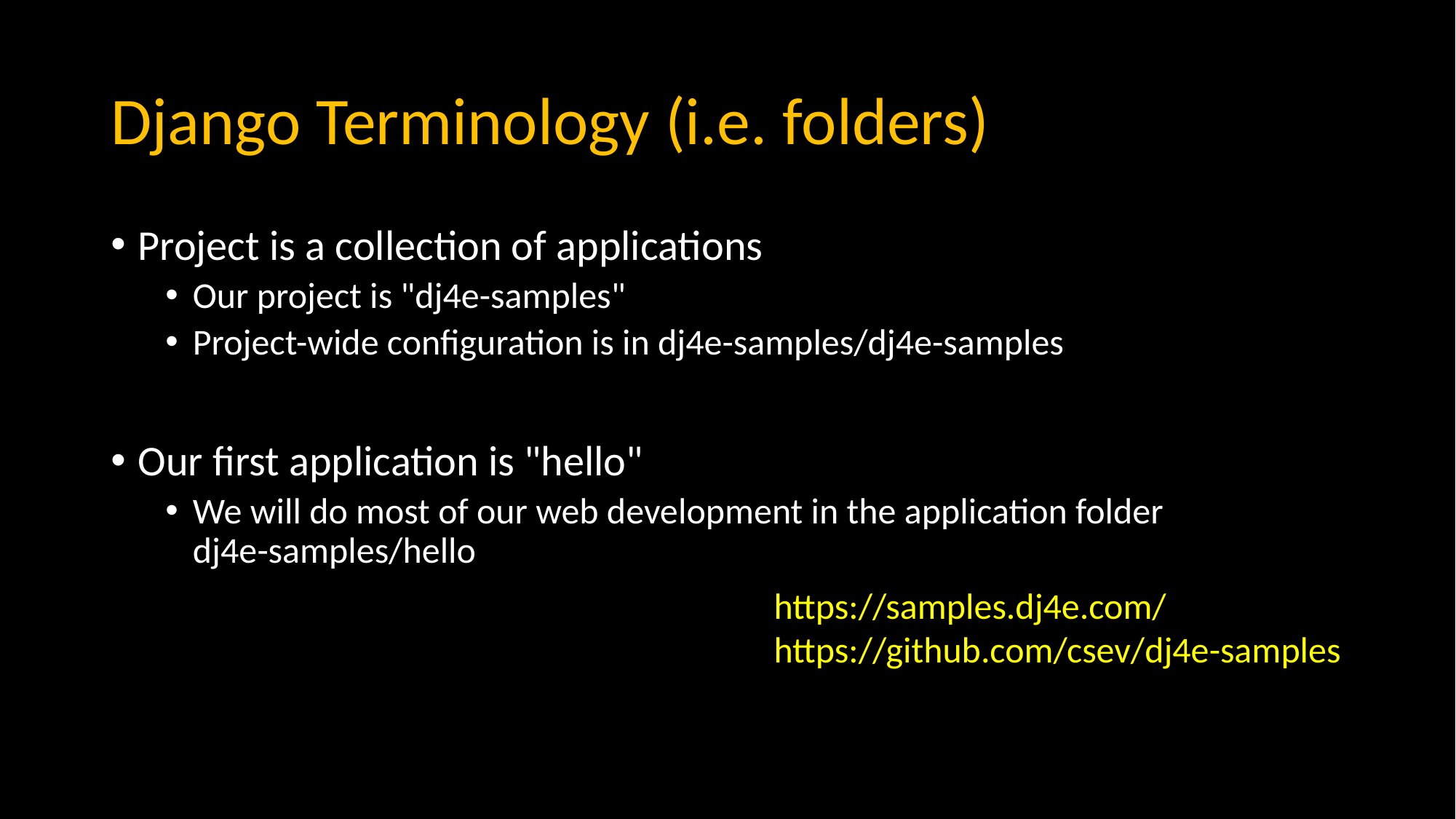

# Django Terminology (i.e. folders)
Project is a collection of applications
Our project is "dj4e-samples"
Project-wide configuration is in dj4e-samples/dj4e-samples

Our first application is "hello"
We will do most of our web development in the application folder
dj4e-samples/hello

https://samples.dj4e.com/
https://github.com/csev/dj4e-samples